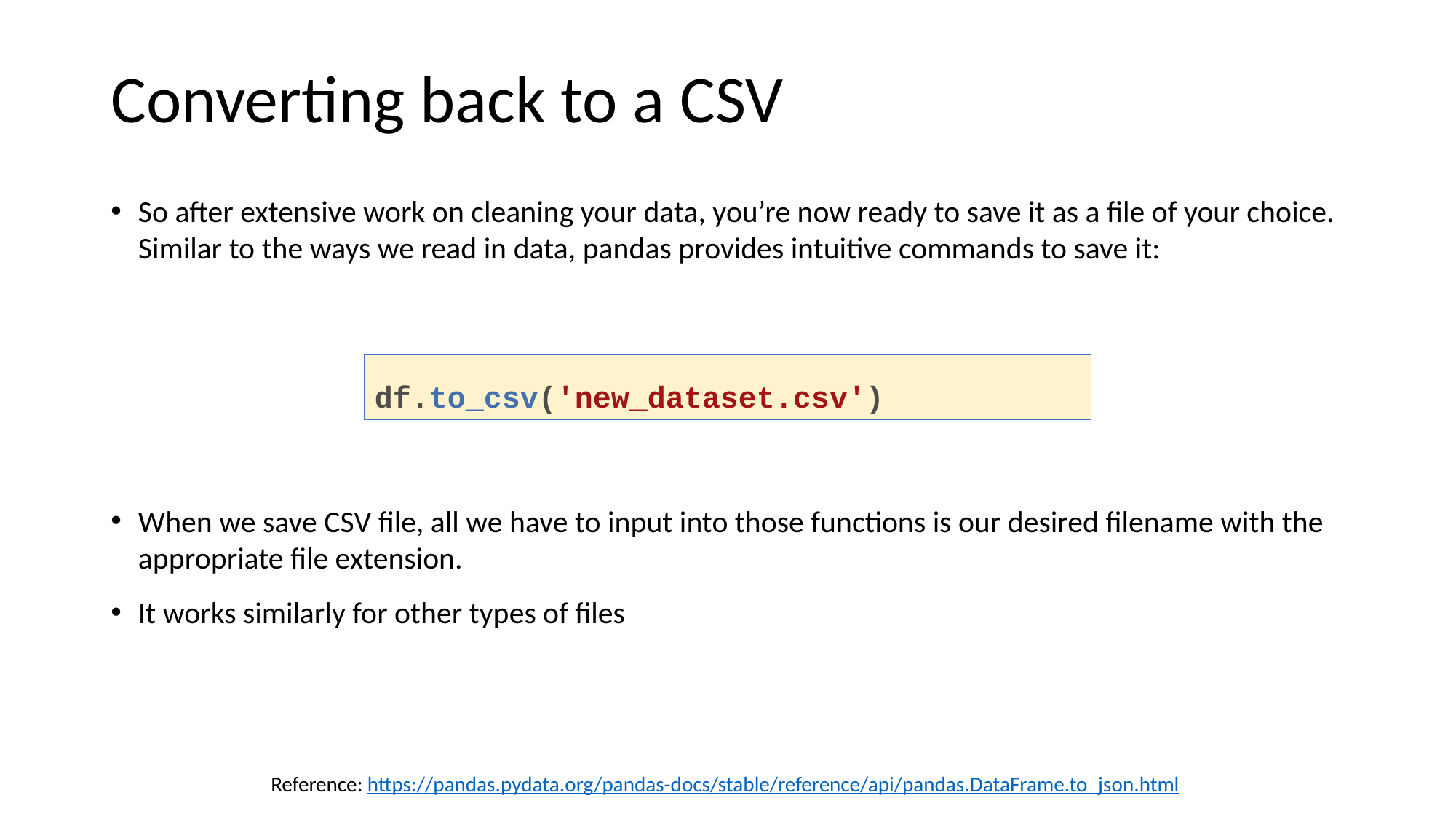

# Converting back to a CSV
So after extensive work on cleaning your data, you’re now ready to save it as a file of your choice. Similar to the ways we read in data, pandas provides intuitive commands to save it:

When we save CSV file, all we have to input into those functions is our desired filename with the appropriate file extension.
It works similarly for other types of files
df.to_csv('new_dataset.csv')
Reference: https://pandas.pydata.org/pandas-docs/stable/reference/api/pandas.DataFrame.to_json.html